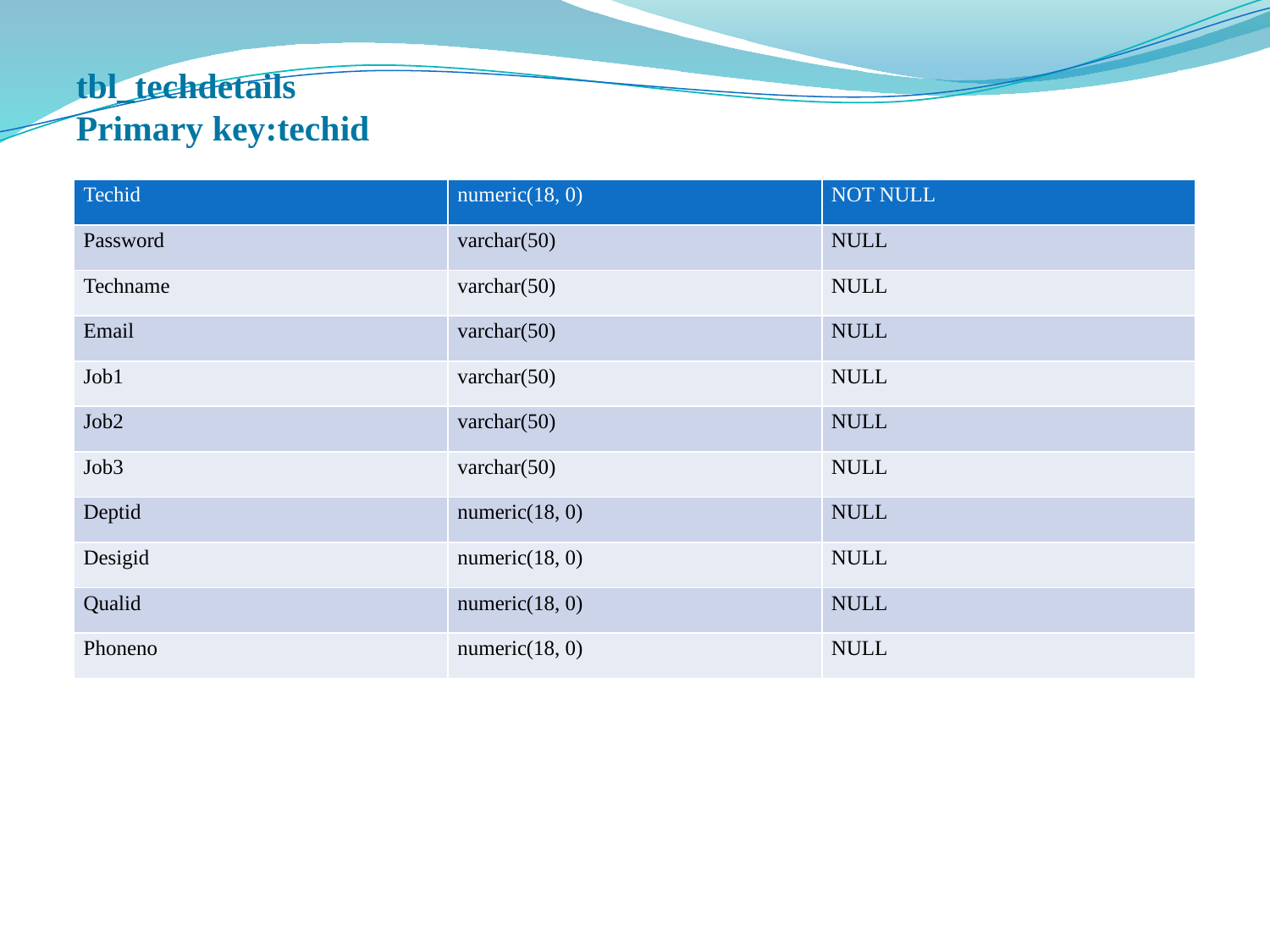

tbl_techdetails
Primary key:techid
| Techid | numeric(18, 0) | NOT NULL |
| --- | --- | --- |
| Password | varchar(50) | NULL |
| Techname | varchar(50) | NULL |
| Email | varchar(50) | NULL |
| Job1 | varchar(50) | NULL |
| Job2 | varchar(50) | NULL |
| Job3 | varchar(50) | NULL |
| Deptid | numeric(18, 0) | NULL |
| Desigid | numeric(18, 0) | NULL |
| Qualid | numeric(18, 0) | NULL |
| Phoneno | numeric(18, 0) | NULL |